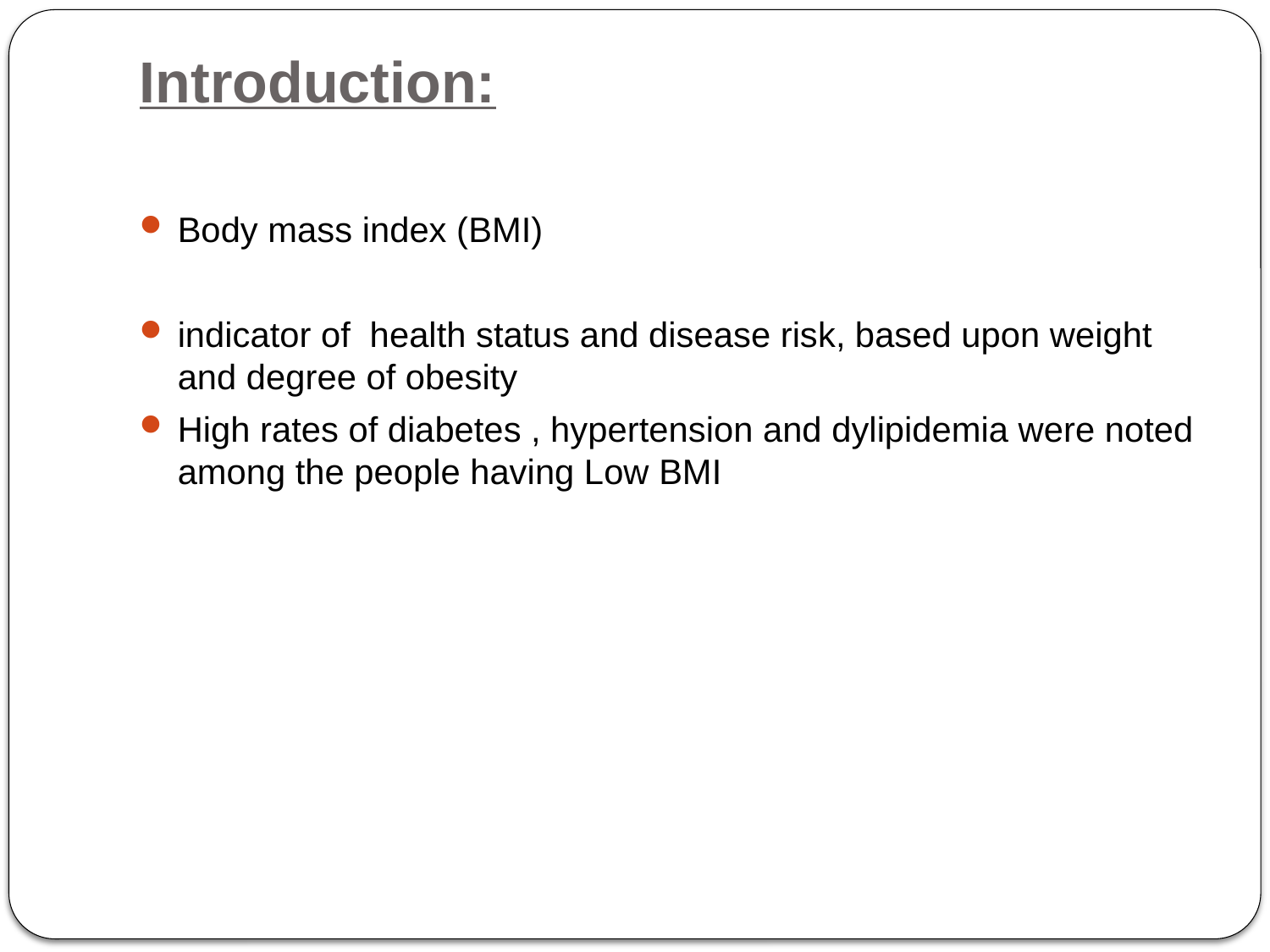

# Introduction:
Body mass index (BMI)

indicator of  health status and disease risk, based upon weight and degree of obesity
High rates of diabetes , hypertension and dylipidemia were noted among the people having Low BMI